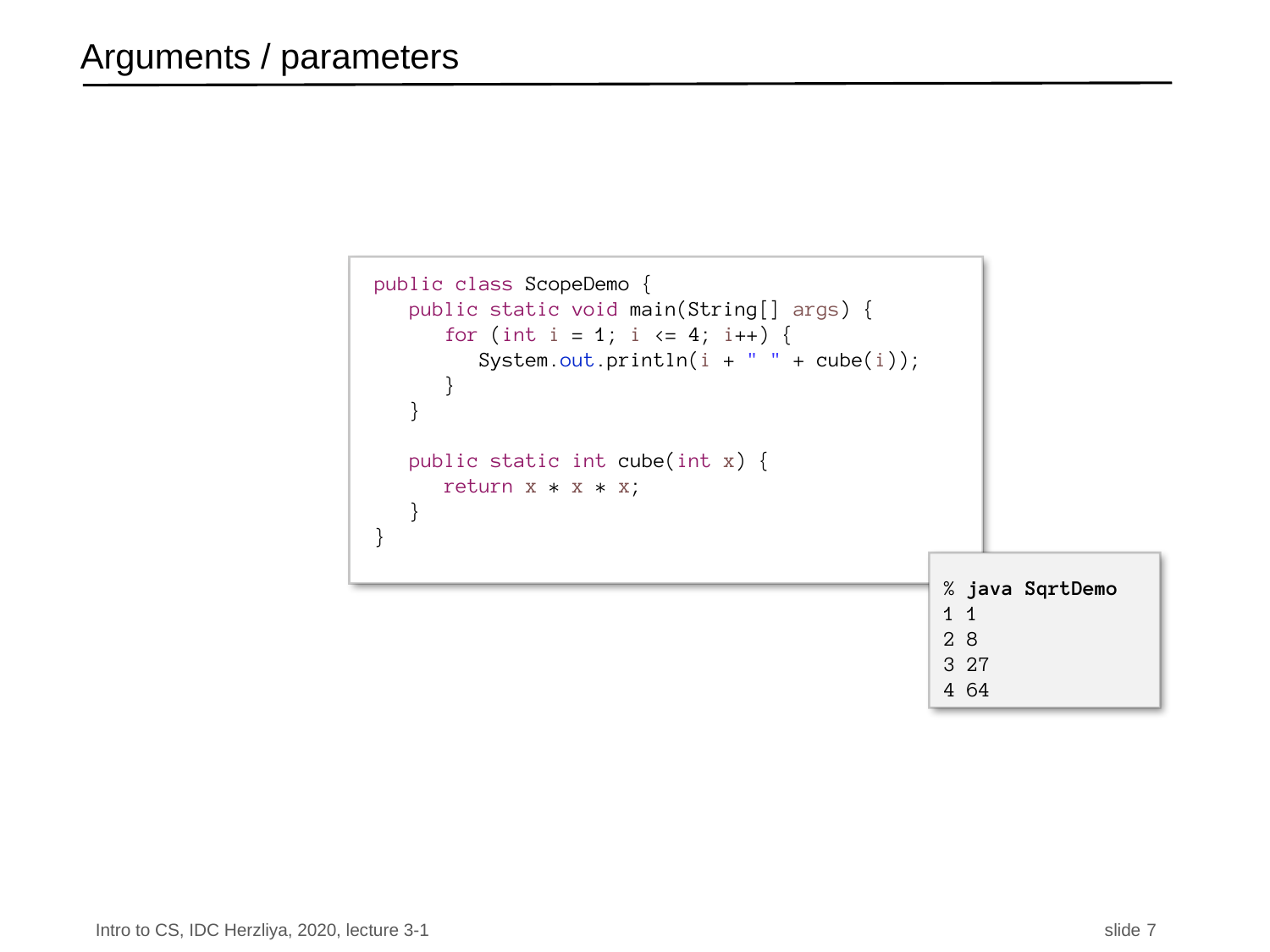

# Arguments / parameters
public class ScopeDemo {
   public static void main(String[] args) {
      for (int i = 1; i <= 4; i++) {
         System.out.println(i + " " + cube(i));
      }
   }
   public static int cube(int x) {
      return x * x * x;
   }
}
% java SqrtDemo
1 1
2 8
3 27
4 64